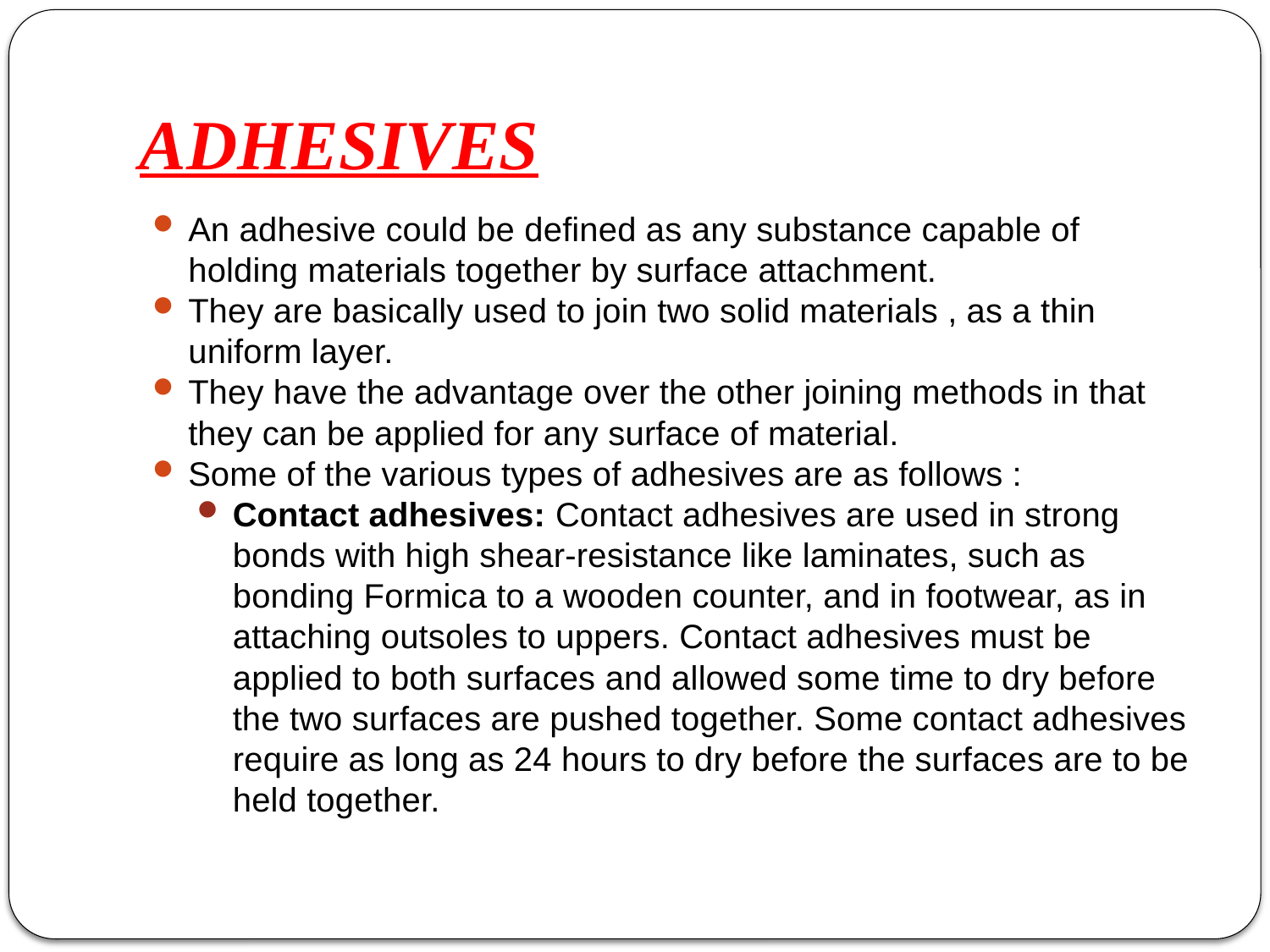

# ADHESIVES
An adhesive could be defined as any substance capable of holding materials together by surface attachment.
They are basically used to join two solid materials , as a thin uniform layer.
They have the advantage over the other joining methods in that they can be applied for any surface of material.
Some of the various types of adhesives are as follows :
Contact adhesives: Contact adhesives are used in strong bonds with high shear-resistance like laminates, such as bonding Formica to a wooden counter, and in footwear, as in attaching outsoles to uppers. Contact adhesives must be applied to both surfaces and allowed some time to dry before the two surfaces are pushed together. Some contact adhesives require as long as 24 hours to dry before the surfaces are to be held together.